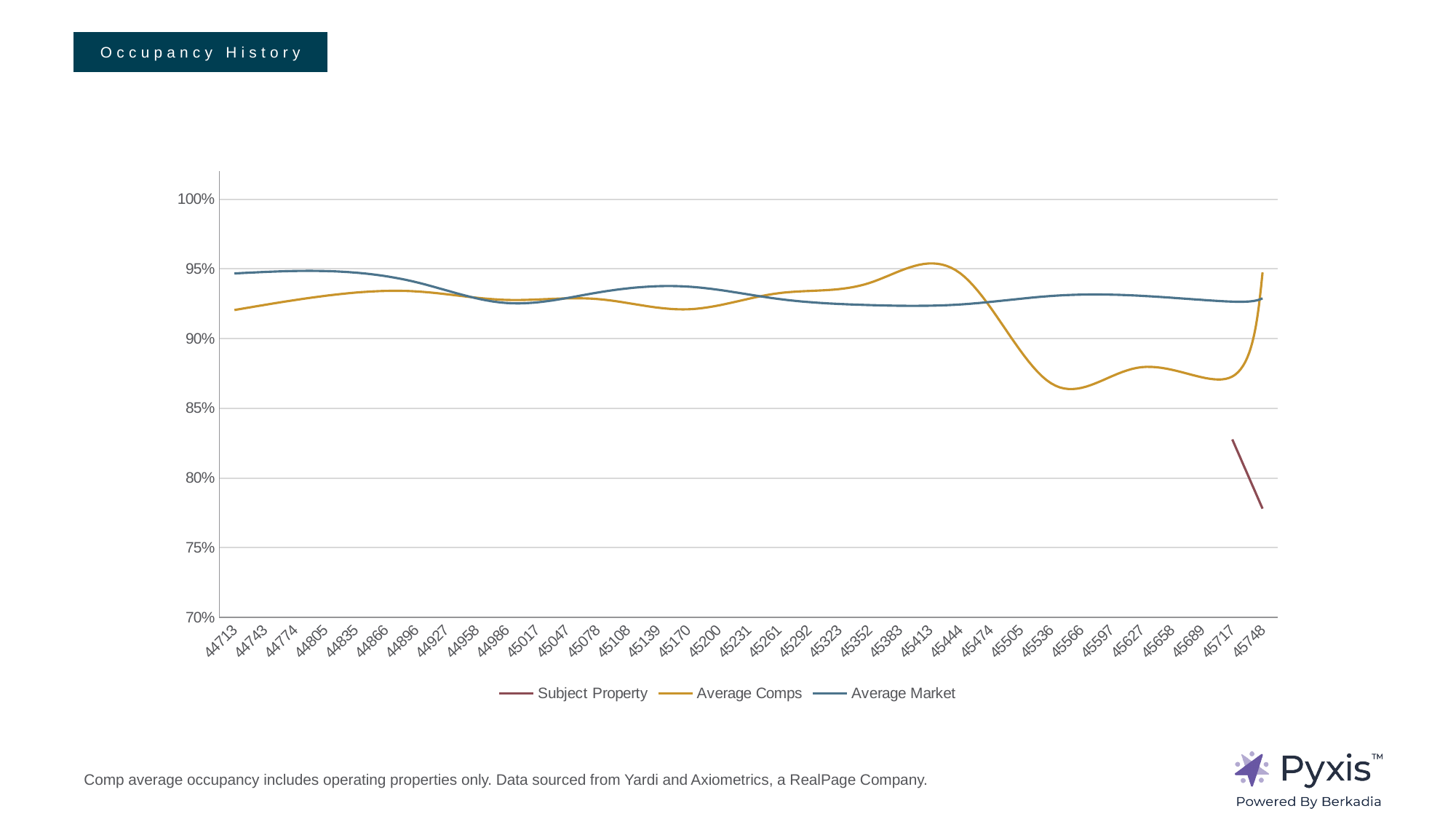

# Occupancy History

### Chart

| Category | Subject Property | Average Comps | Average Market |
|---|---|---|---|
| 44742 | None | 0.9205238 | 0.9467763 |
| 44834 | None | 0.9307039 | 0.9484919 |
| 44926 | None | 0.9339006 | 0.9405607 |
| 45016 | None | 0.9277909 | 0.9255606 |
| 45107 | None | 0.928412 | 0.9330253 |
| 45199 | None | 0.921058 | 0.9373253 |
| 45291 | None | 0.9326108 | 0.9284628 |
| 45382 | None | 0.9399337 | 0.9240887 |
| 45473 | None | 0.9469462 | 0.9245108 |
| 45565 | None | 0.8680542 | 0.9305897 |
| 45657 | None | 0.8795307 | 0.9307123 |
| 45747 | 0.8276667 | 0.8728174 | 0.9265492 |
| 45777 | 0.778 | 0.9475245 | 0.9289063 |
Comp average occupancy includes operating properties only. Data sourced from Yardi and Axiometrics, a RealPage Company.